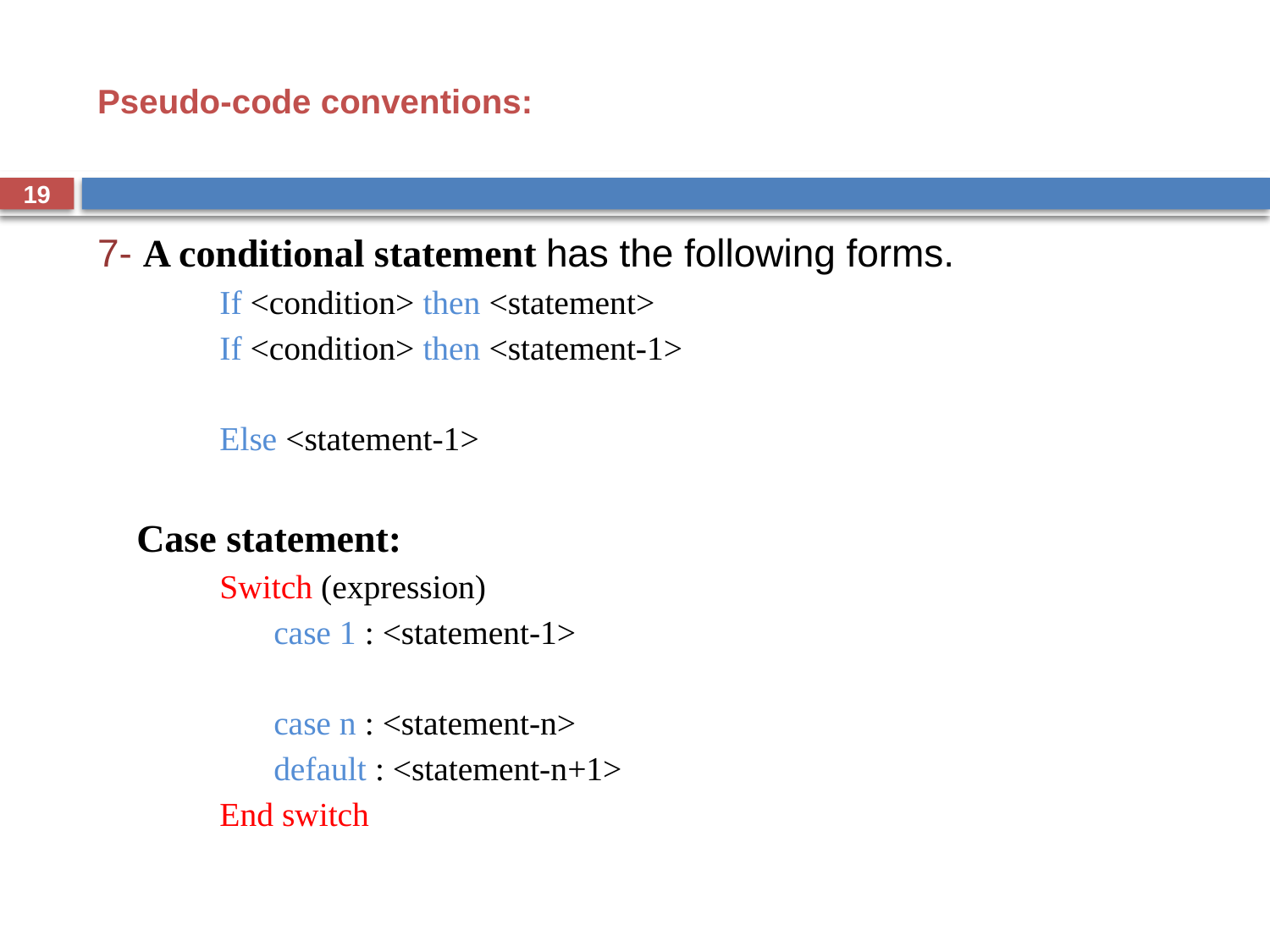

# Pseudo-code conventions:
19
7- A conditional statement has the following forms.
If <condition> then <statement>
If <condition> then <statement-1>

Else <statement-1>

    Case statement:
Switch (expression)
case 1 : <statement-1>

case n : <statement-n>
default : <statement-n+1>
End switch